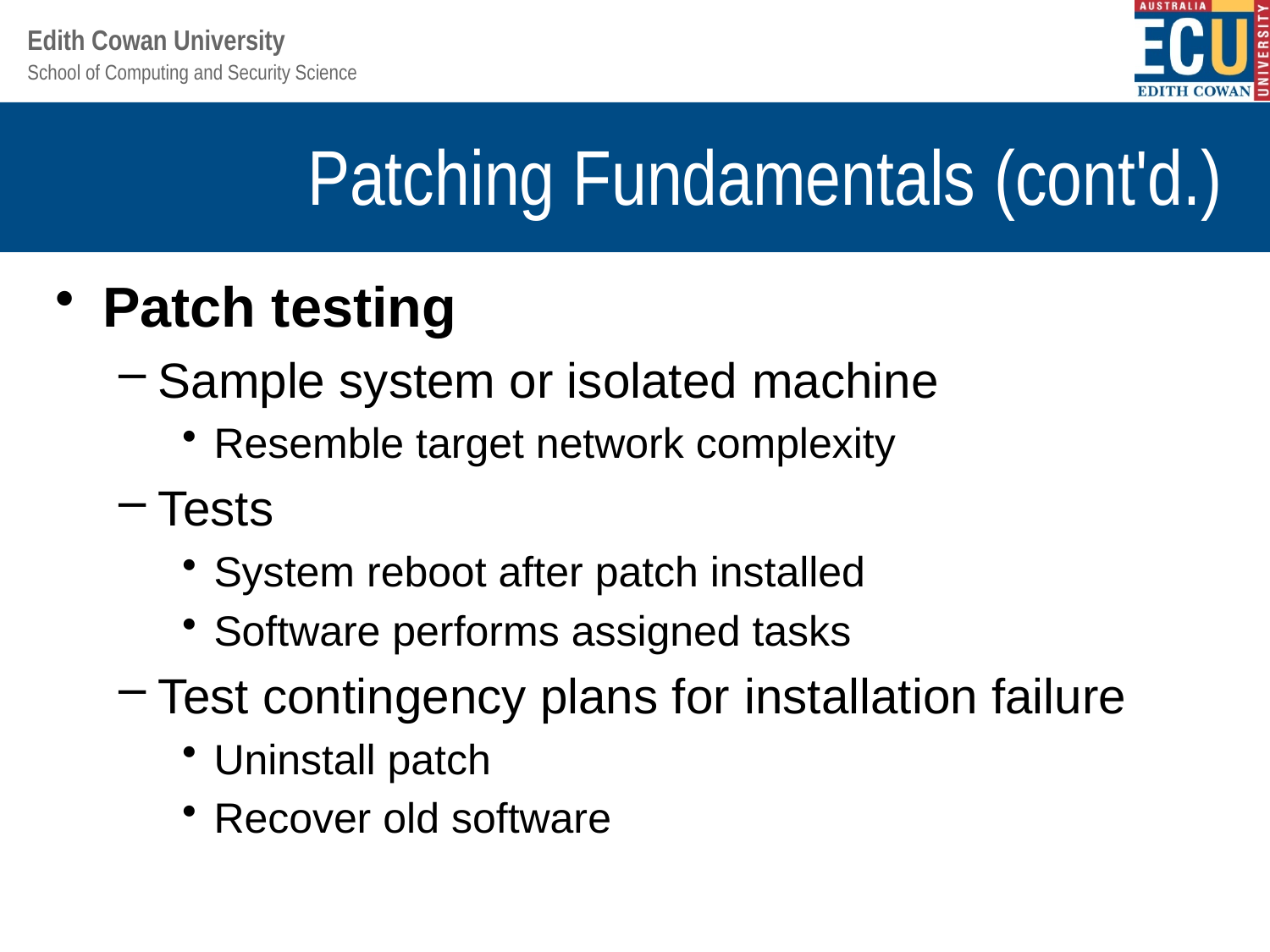

# Patching Fundamentals (cont'd.)
Patch testing
Sample system or isolated machine
Resemble target network complexity
Tests
System reboot after patch installed
Software performs assigned tasks
Test contingency plans for installation failure
Uninstall patch
Recover old software